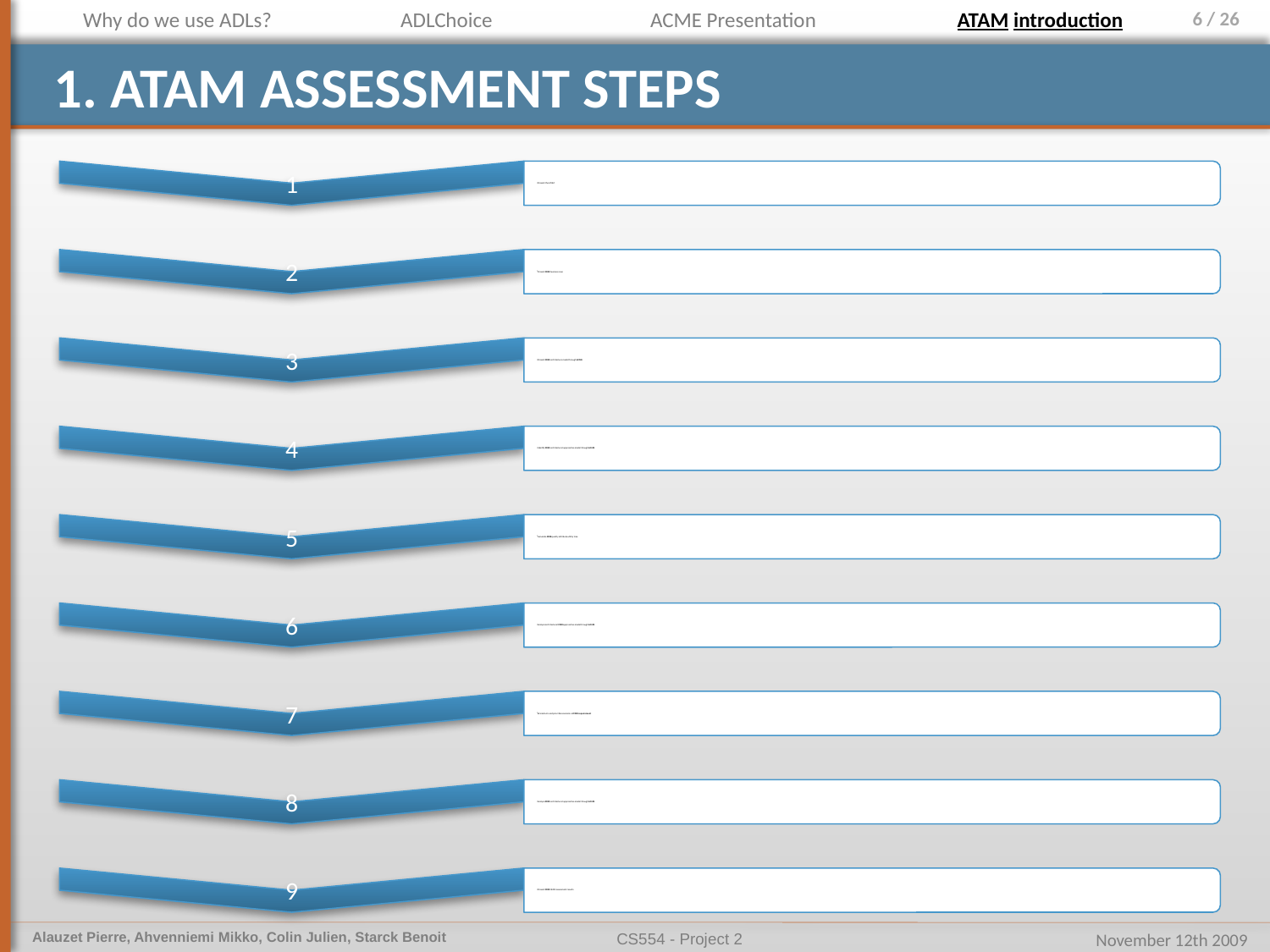

Why do we use ADLs?
ADLChoice
ACME Presentation
ATAM introduction
# 1. Atam assessment steps
1
2
Present FDIR business case
3
Present FDIR architecture made through ACME
4
5
6
7
8
9
Identify FDIR architectural approaches made through ACME
Generate FDIR quality attribute utility tree
Analyze architectural FDIR approaches made through ACME
Brainstorm and prioritize scenarios of FDIR requirement
Analyze FDIR architectural approaches made through ACME
Present FDIR ATAM assessment results
Present the ATAM